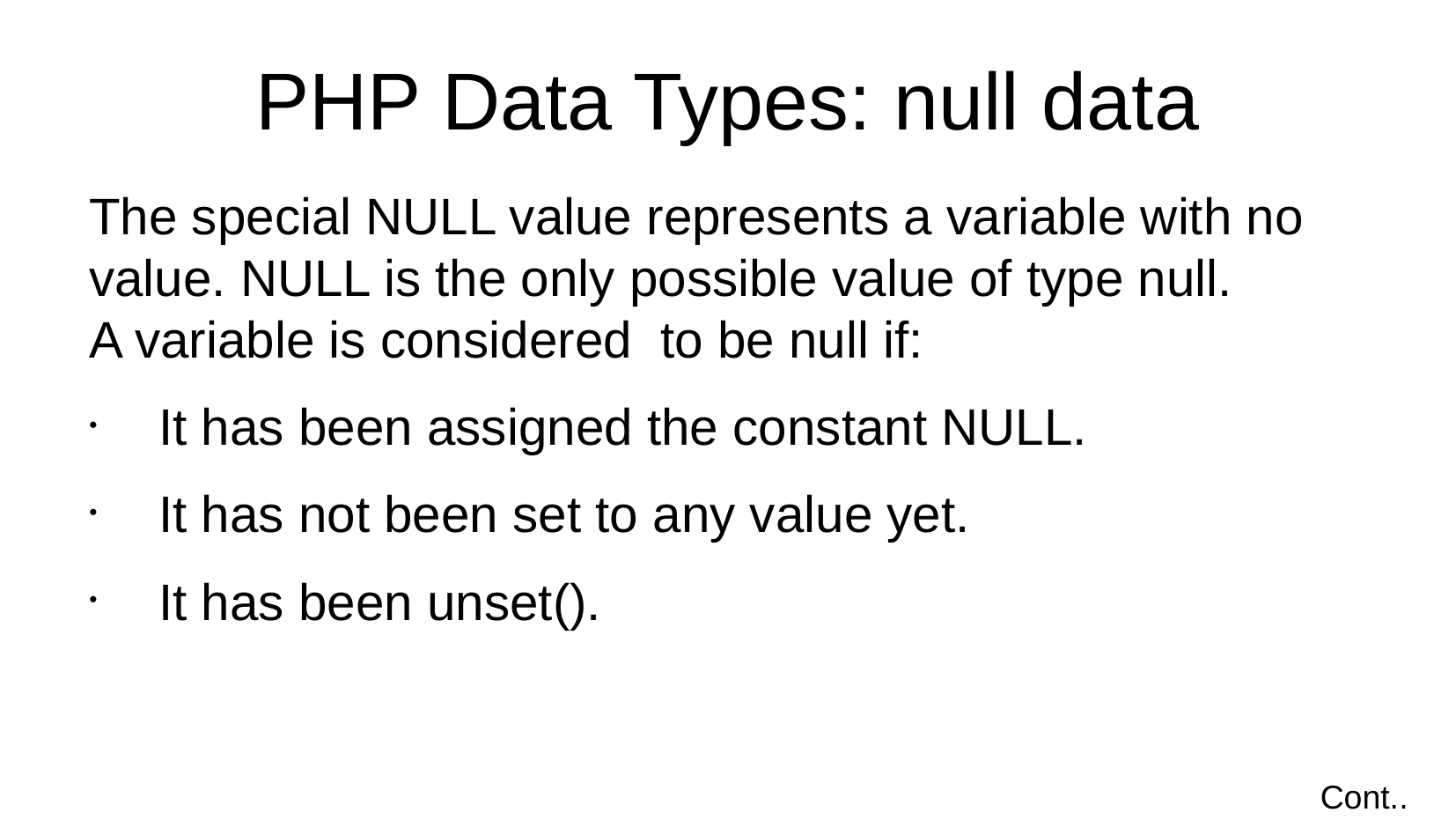

PHP Data Types: null data
The special NULL value represents a variable with no value. NULL is the only possible value of type null.
A variable is considered  to be null if:
It has been assigned the constant NULL.
It has not been set to any value yet.
It has been unset().
Cont..